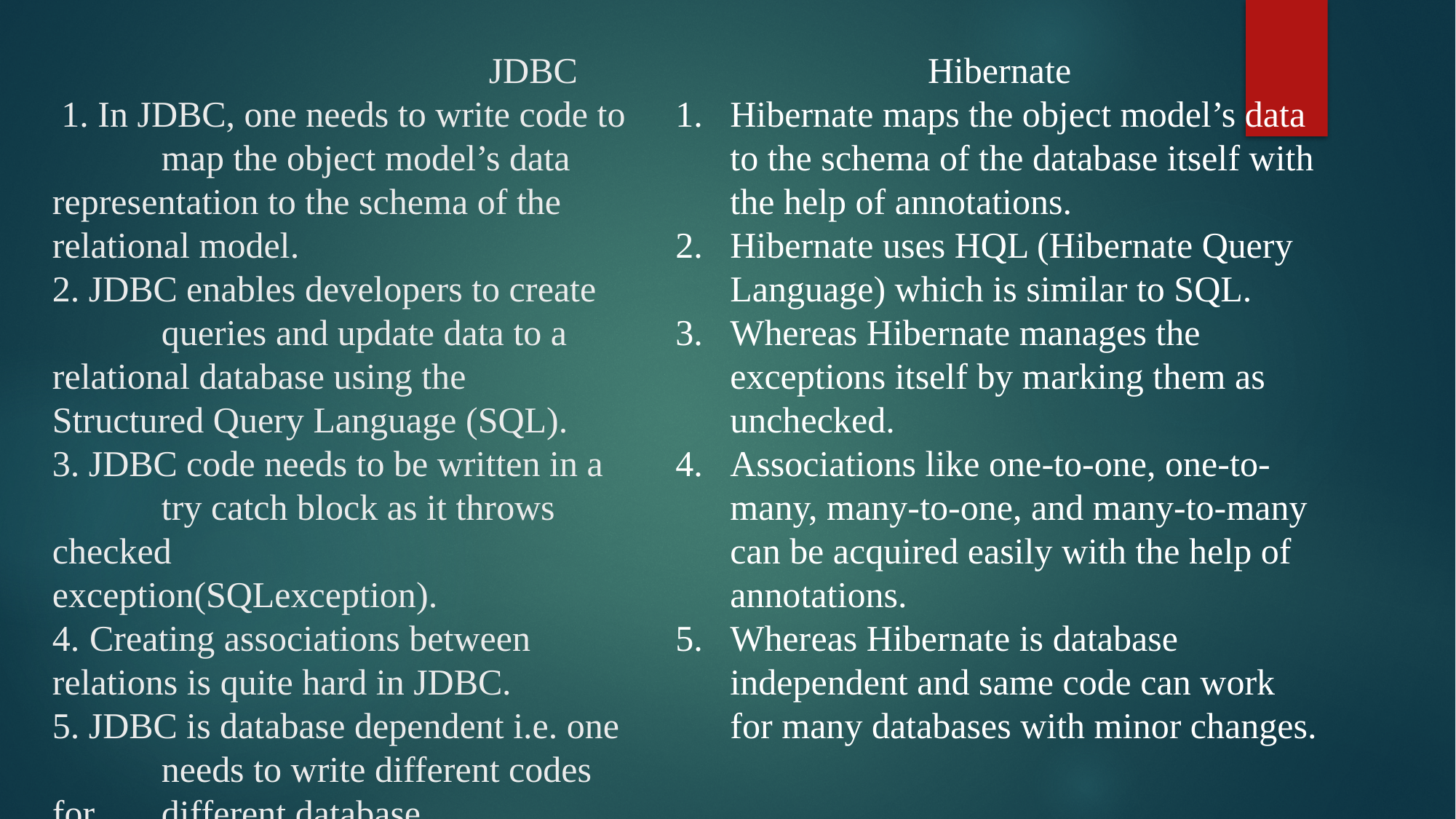

# JDBC 1. In JDBC, one needs to write code to 	map the object model’s data 	representation to the schema of the 	relational model. 2. JDBC enables developers to create 	queries and update data to a 	relational database using the 	Structured Query Language (SQL). 3. JDBC code needs to be written in a 	try catch block as it throws checked 	exception(SQLexception). 4. Creating associations between 	relations is quite hard in JDBC. 5. JDBC is database dependent i.e. one 	needs to write different codes for 	different database.
Hibernate
Hibernate maps the object model’s data to the schema of the database itself with the help of annotations.
Hibernate uses HQL (Hibernate Query Language) which is similar to SQL.
Whereas Hibernate manages the exceptions itself by marking them as unchecked.
Associations like one-to-one, one-to-many, many-to-one, and many-to-many can be acquired easily with the help of annotations.
Whereas Hibernate is database independent and same code can work for many databases with minor changes.